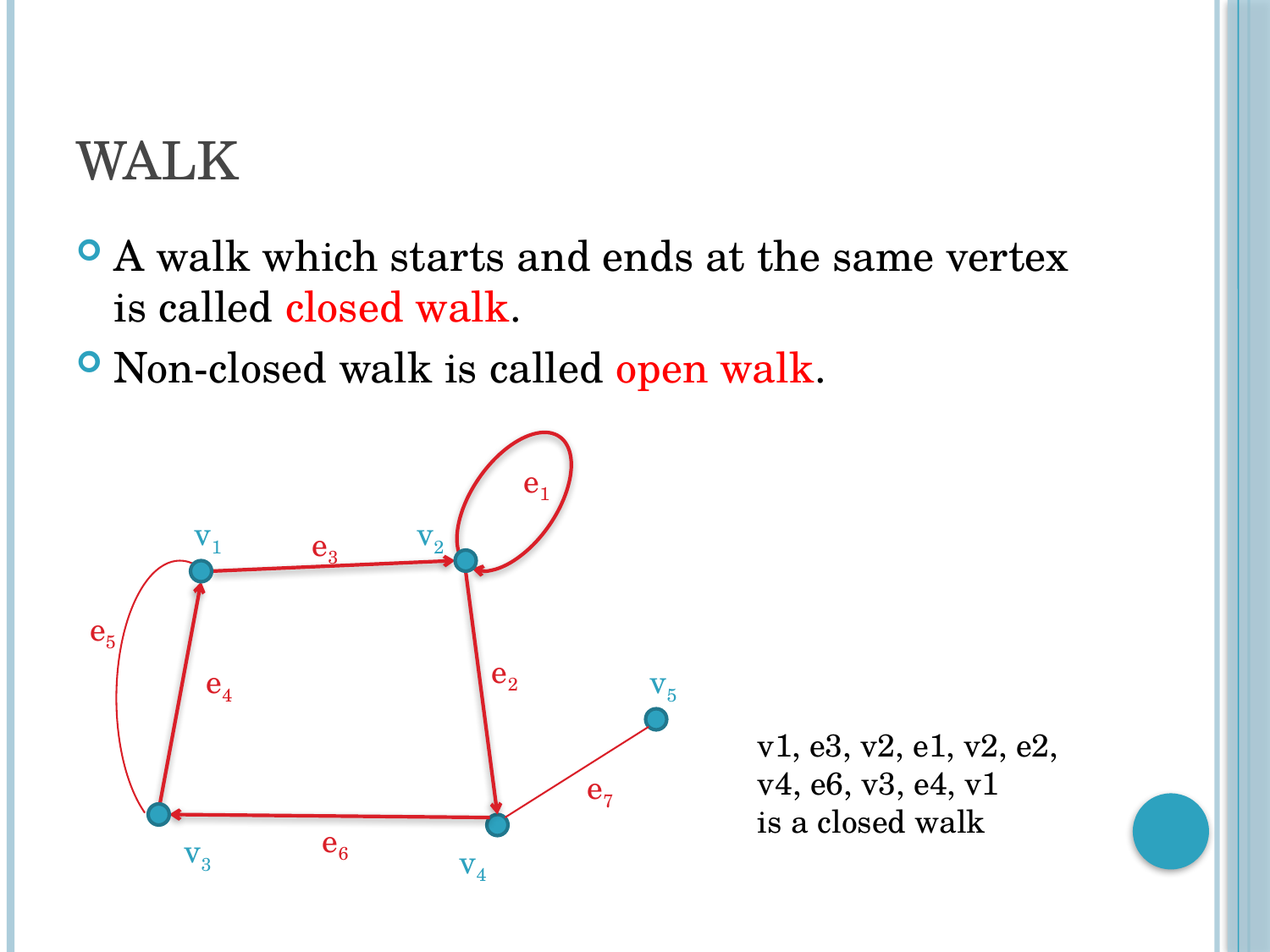

# Walk
A walk which starts and ends at the same vertex is called closed walk.
Non-closed walk is called open walk.

e1
v1
v2
e3

e5
e2
e4
v5

v1, e3, v2, e1, v2, e2,
v4, e6, v3, e4, v1
is a closed walk
e7

e6

v3
v4